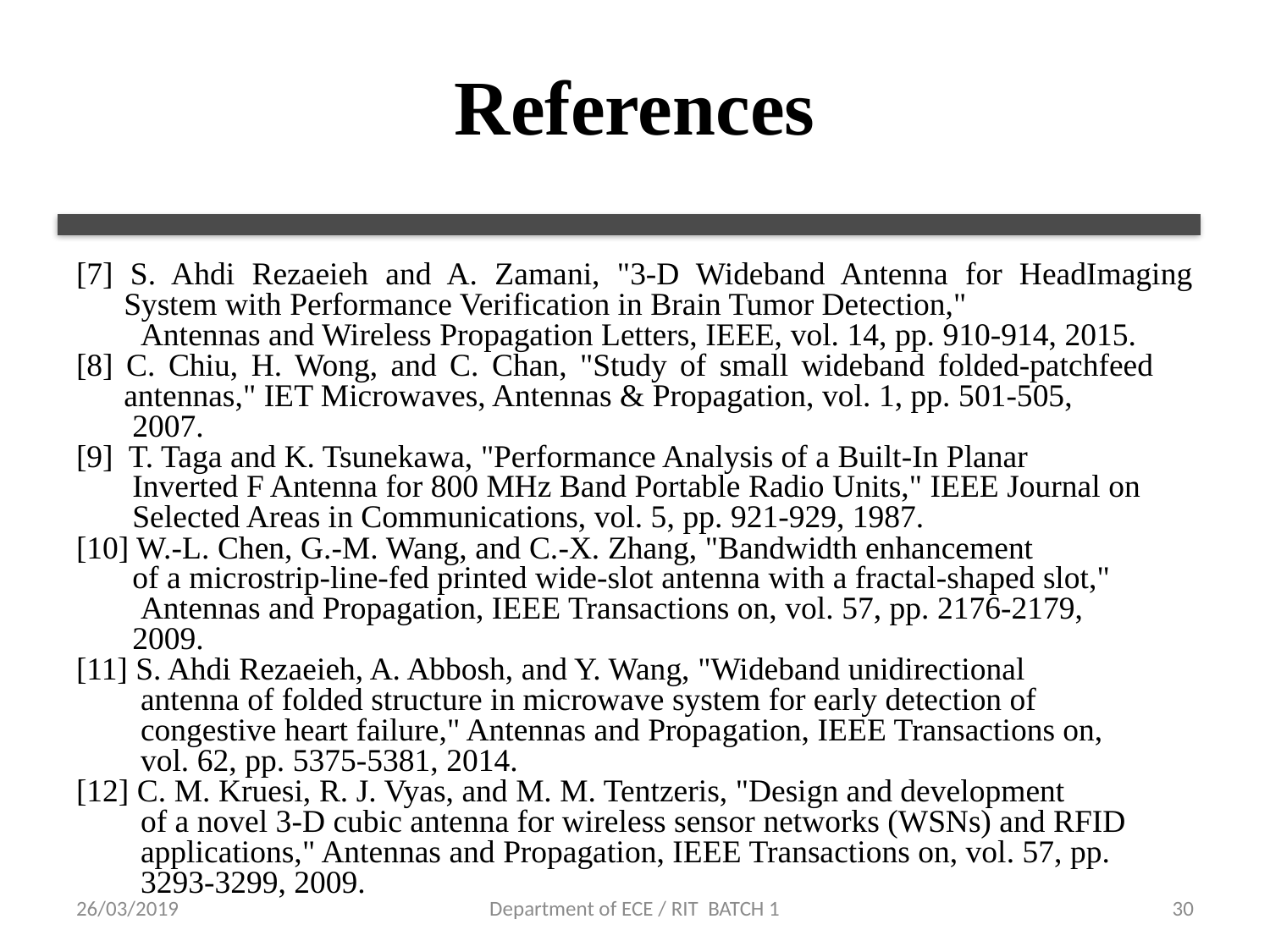

# References

[7] S. Ahdi Rezaeieh and A. Zamani, "3-D Wideband Antenna for HeadImaging System with Performance Verification in Brain Tumor Detection,"
        Antennas and Wireless Propagation Letters, IEEE, vol. 14, pp. 910-914, 2015.
[8] C. Chiu, H. Wong, and C. Chan, "Study of small wideband folded-patchfeed    antennas," IET Microwaves, Antennas & Propagation, vol. 1, pp. 501-505,
       2007.
[9]  T. Taga and K. Tsunekawa, "Performance Analysis of a Built-In Planar
       Inverted F Antenna for 800 MHz Band Portable Radio Units," IEEE Journal on
       Selected Areas in Communications, vol. 5, pp. 921-929, 1987.
[10] W.-L. Chen, G.-M. Wang, and C.-X. Zhang, "Bandwidth enhancement
       of a microstrip-line-fed printed wide-slot antenna with a fractal-shaped slot,"
        Antennas and Propagation, IEEE Transactions on, vol. 57, pp. 2176-2179,
       2009.
[11] S. Ahdi Rezaeieh, A. Abbosh, and Y. Wang, "Wideband unidirectional
        antenna of folded structure in microwave system for early detection of
        congestive heart failure," Antennas and Propagation, IEEE Transactions on,
        vol. 62, pp. 5375-5381, 2014.
[12] C. M. Kruesi, R. J. Vyas, and M. M. Tentzeris, "Design and development
        of a novel 3-D cubic antenna for wireless sensor networks (WSNs) and RFID
        applications," Antennas and Propagation, IEEE Transactions on, vol. 57, pp.
        3293-3299, 2009.

26/03/2019
Department of ECE / RIT  BATCH 1
30